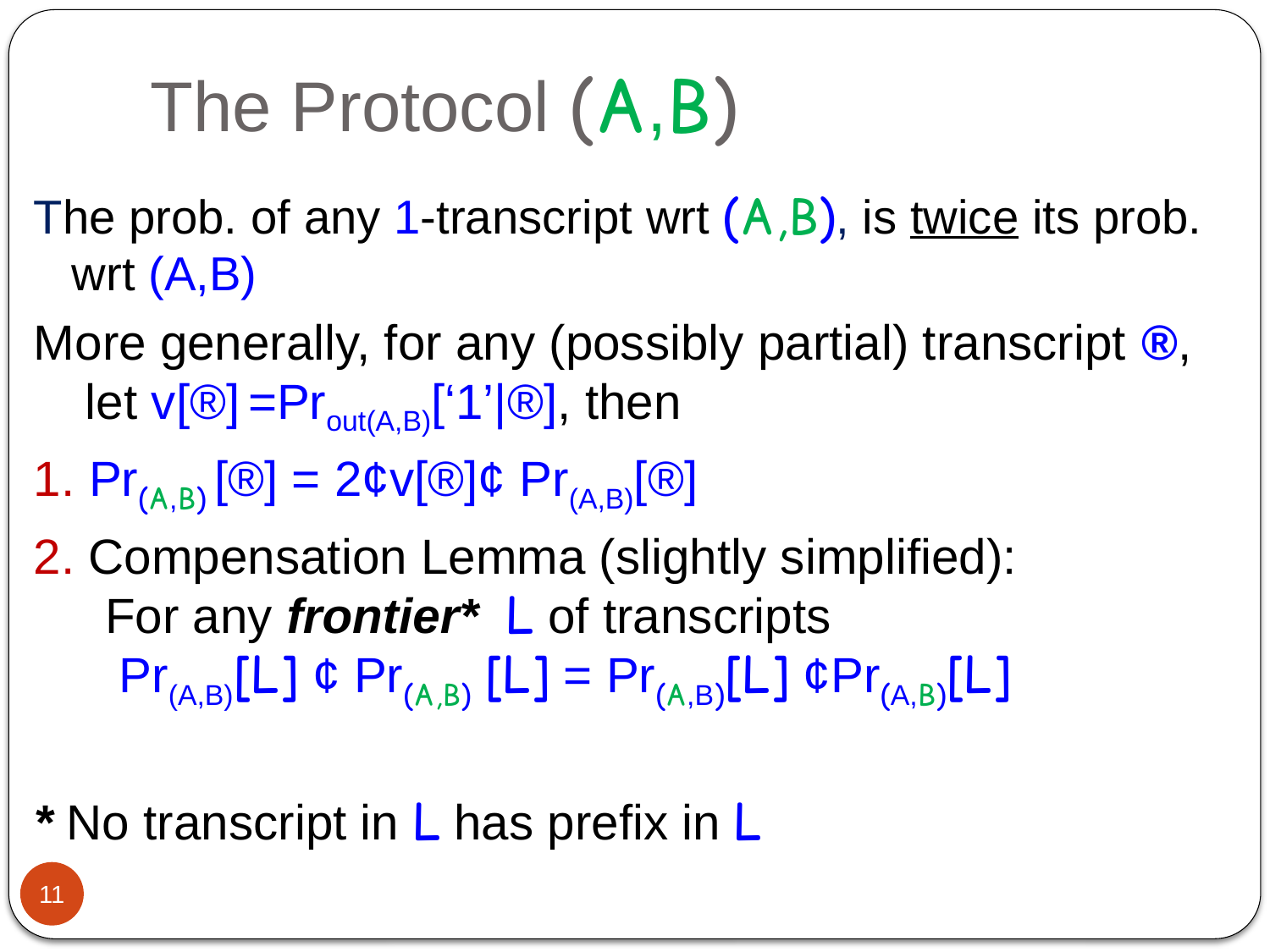

# The Protocol (A,B)
The prob. of any 1-transcript wrt (A,B), is twice its prob. wrt (A,B)
More generally, for any (possibly partial) transcript ®,
 let v[®] =Prout(A,B)[‘1’|®], then
1. Pr(A,B) [®] = 2¢v[®]¢ Pr(A,B)[®]
2. Compensation Lemma (slightly simplified):
For any frontier*  L of transcripts
 Pr(A,B)[L] ¢ Pr(A,B) [L] = Pr(A,B)[L] ¢Pr(A,B)[L]

* No transcript in L has prefix in L

11